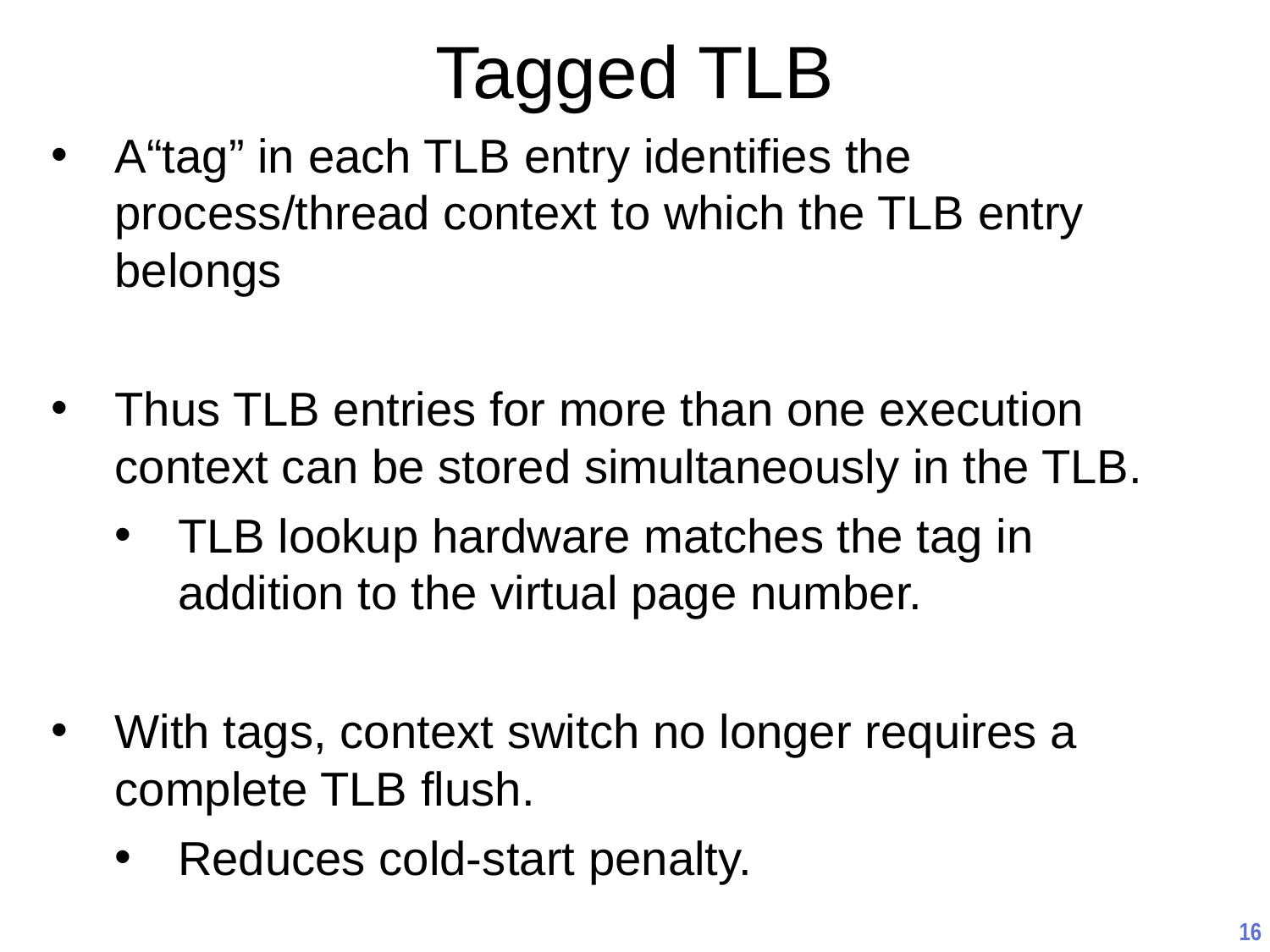

# Tagged TLB
A“tag” in each TLB entry identifies the process/thread context to which the TLB entry belongs

Thus TLB entries for more than one execution context can be stored simultaneously in the TLB.
TLB lookup hardware matches the tag in addition to the virtual page number.

With tags, context switch no longer requires a complete TLB flush.
Reduces cold-start penalty.
16